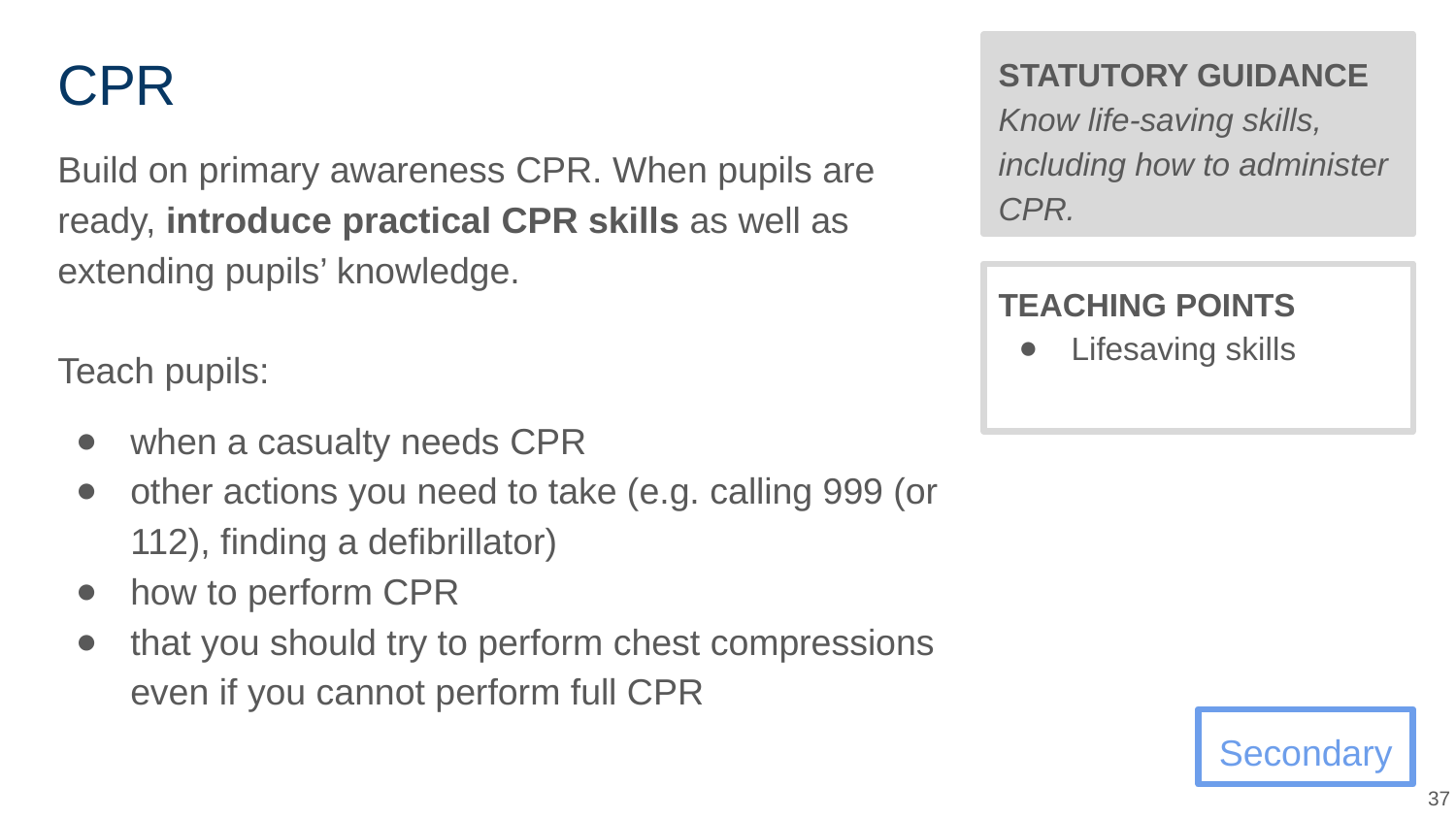

# CPR

STATUTORY GUIDANCE
Know life-saving skills, including how to administer CPR.

Build on primary awareness CPR. When pupils are ready, introduce practical CPR skills as well as extending pupils’ knowledge.

Teach pupils:
when a casualty needs CPR
other actions you need to take (e.g. calling 999 (or 112), finding a defibrillator)
how to perform CPR
that you should try to perform chest compressions even if you cannot perform full CPR

TEACHING POINTS
Lifesaving skills

Secondary
37